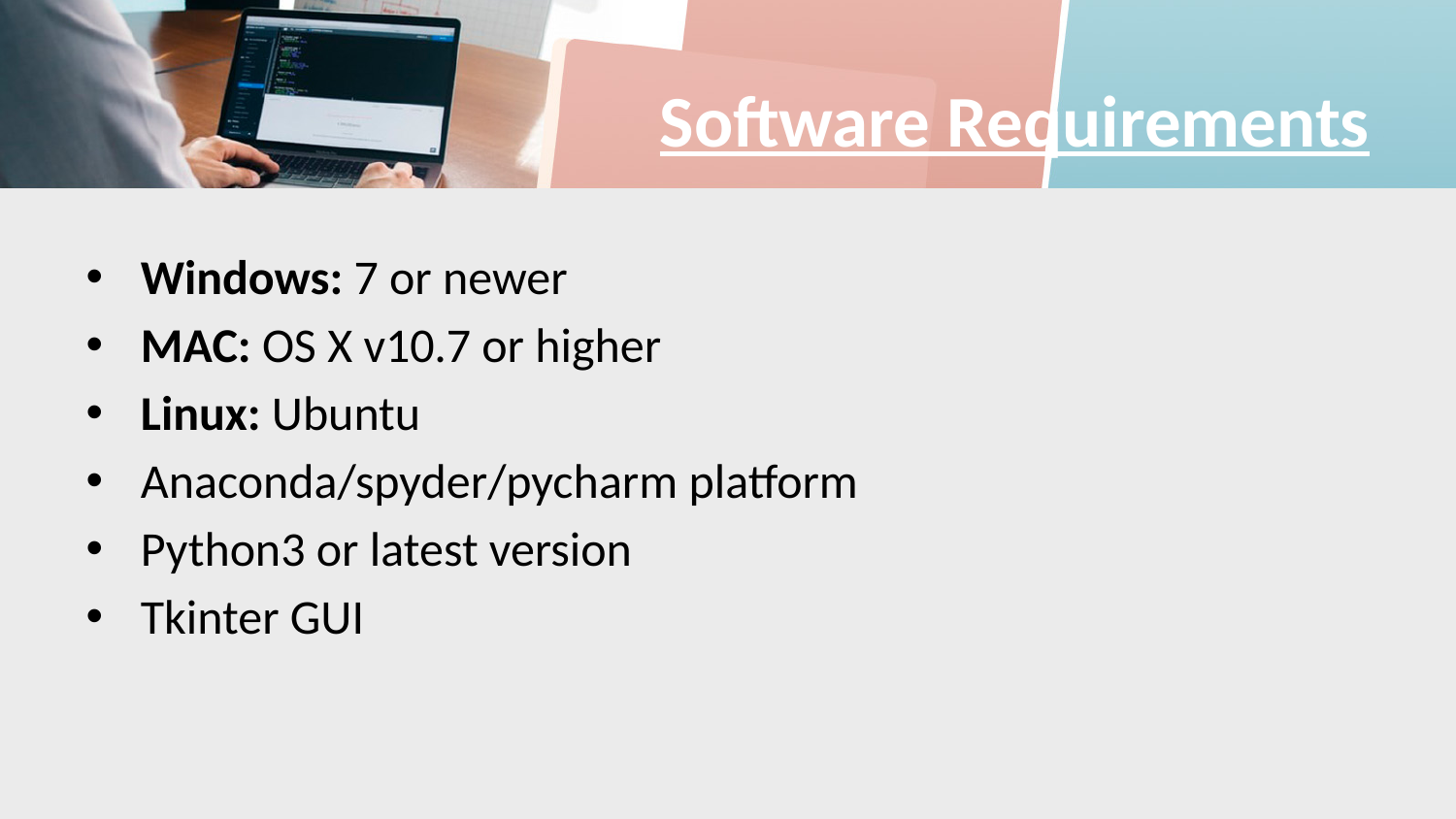

# Software Requirements
Windows: 7 or newer
MAC: OS X v10.7 or higher
Linux: Ubuntu
Anaconda/spyder/pycharm platform
Python3 or latest version
Tkinter GUI